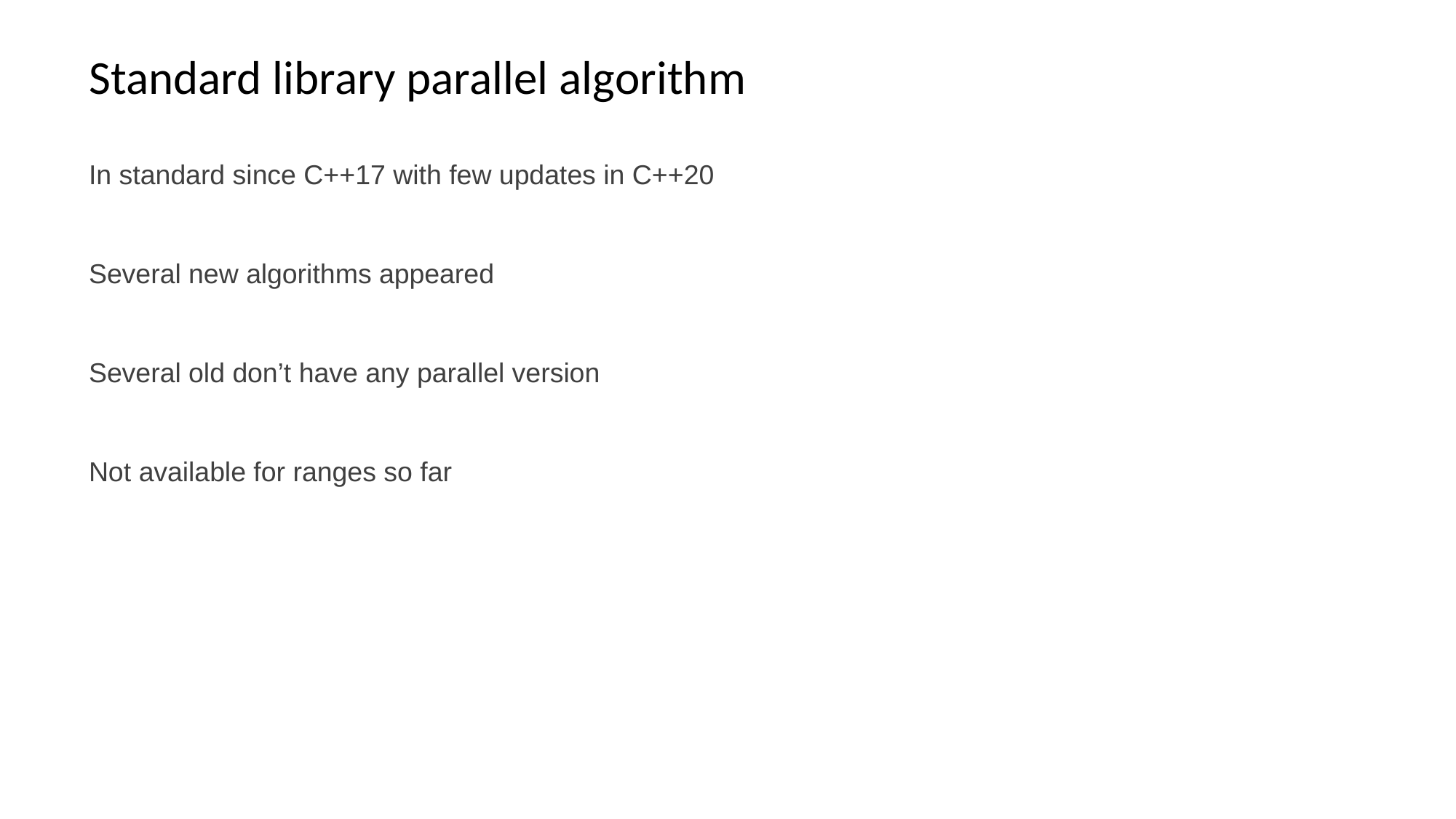

# Standard library parallel algorithm
In standard since C++17 with few updates in C++20

Several new algorithms appeared

Several old don’t have any parallel version

Not available for ranges so far